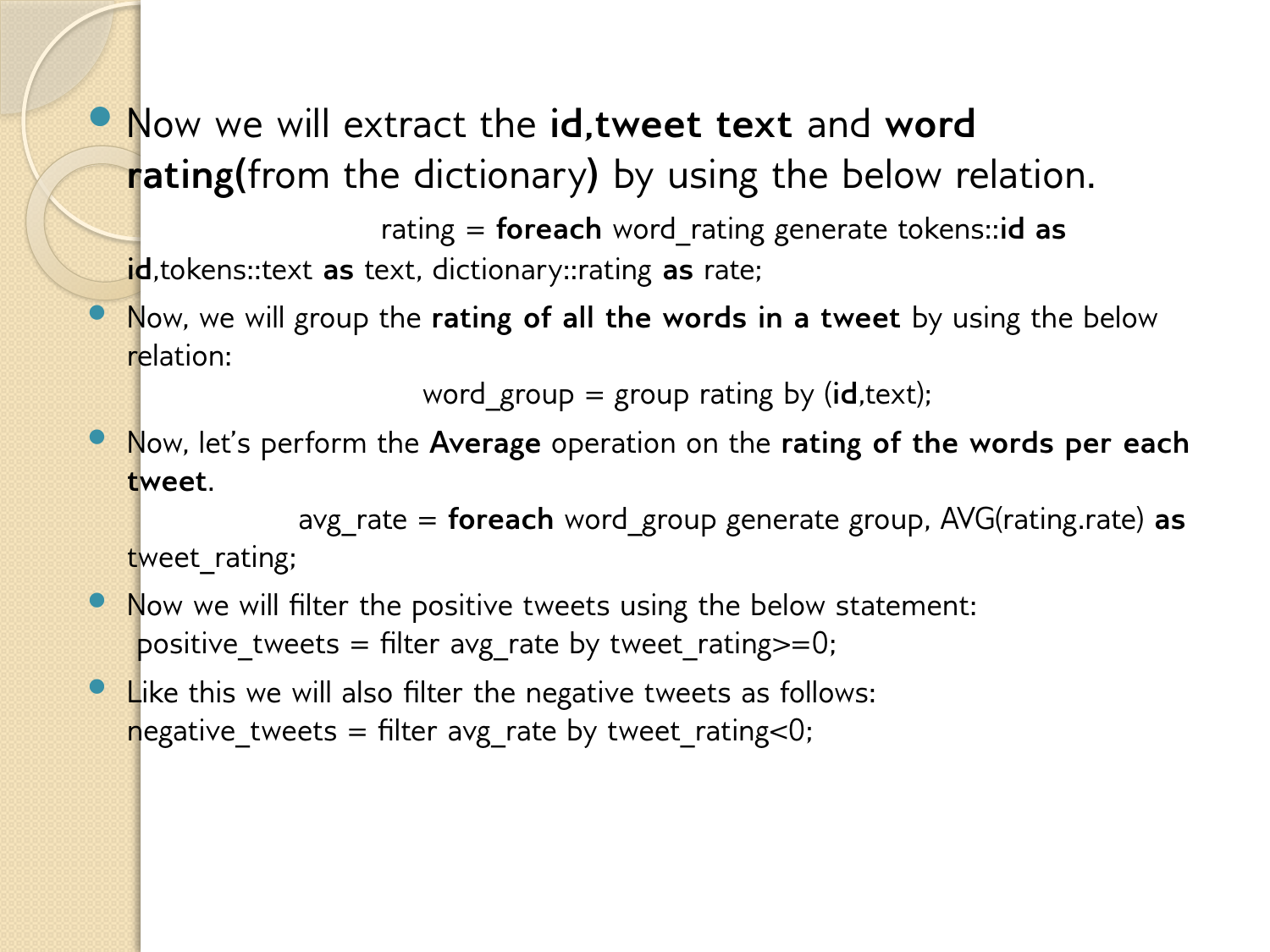

Now we will extract the id,tweet text and word rating(from the dictionary) by using the below relation.                            rating = foreach word_rating generate tokens::id as id,tokens::text as text, dictionary::rating as rate;
Now, we will group the rating of all the words in a tweet by using the below relation:                                                                                                                                    word_group = group rating by (id,text);
Now, let’s perform the Average operation on the rating of the words per each tweet.                                                                                                                         avg_rate = foreach word_group generate group, AVG(rating.rate) as tweet_rating;
Now we will filter the positive tweets using the below statement:                        positive_tweets = filter avg_rate by tweet_rating>=0;
Like this we will also filter the negative tweets as follows:                            negative_tweets = filter avg_rate by tweet_rating<0;